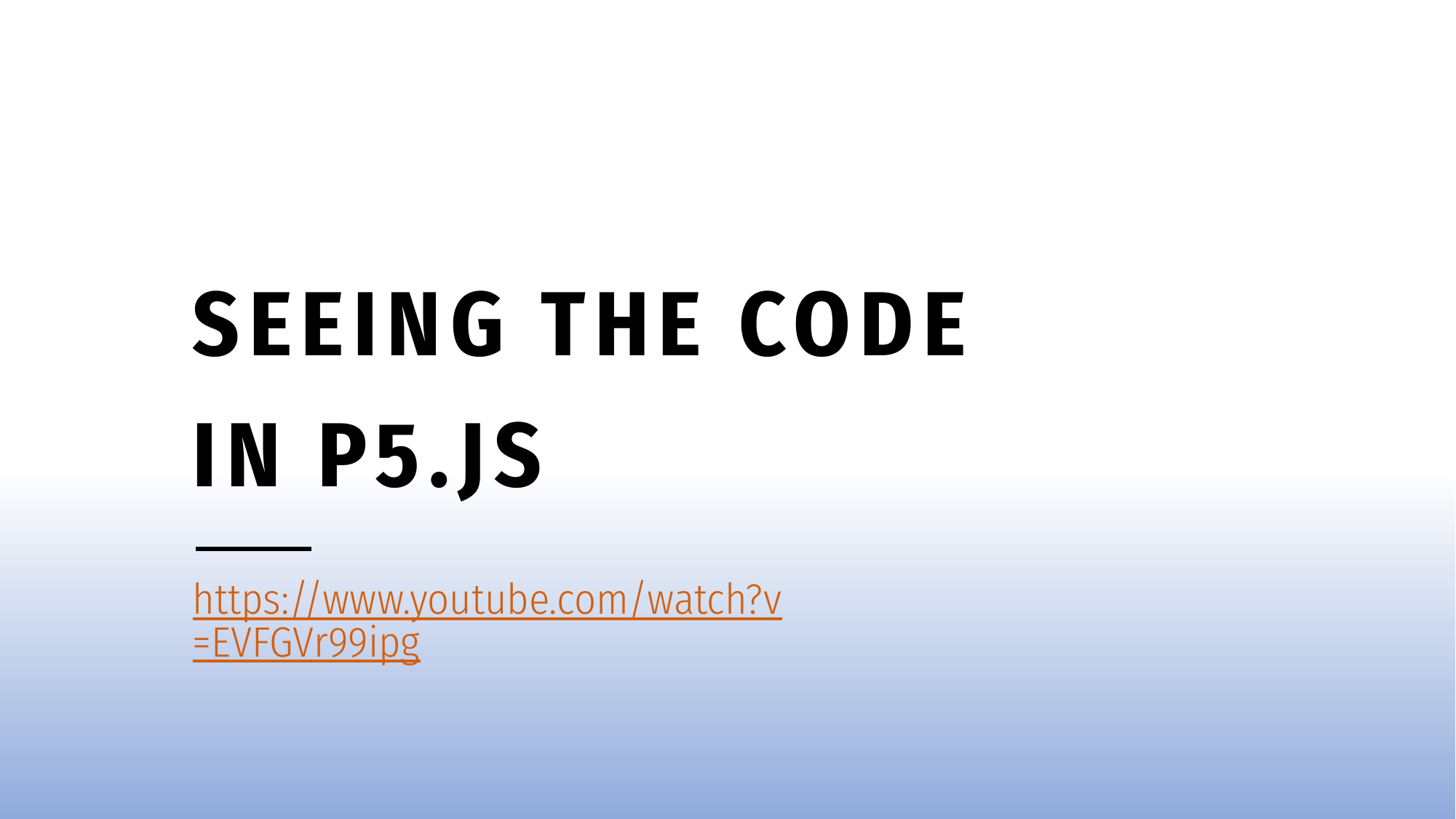

# Seeing the code in p5.js
https://www.youtube.com/watch?v=EVFGVr99ipg